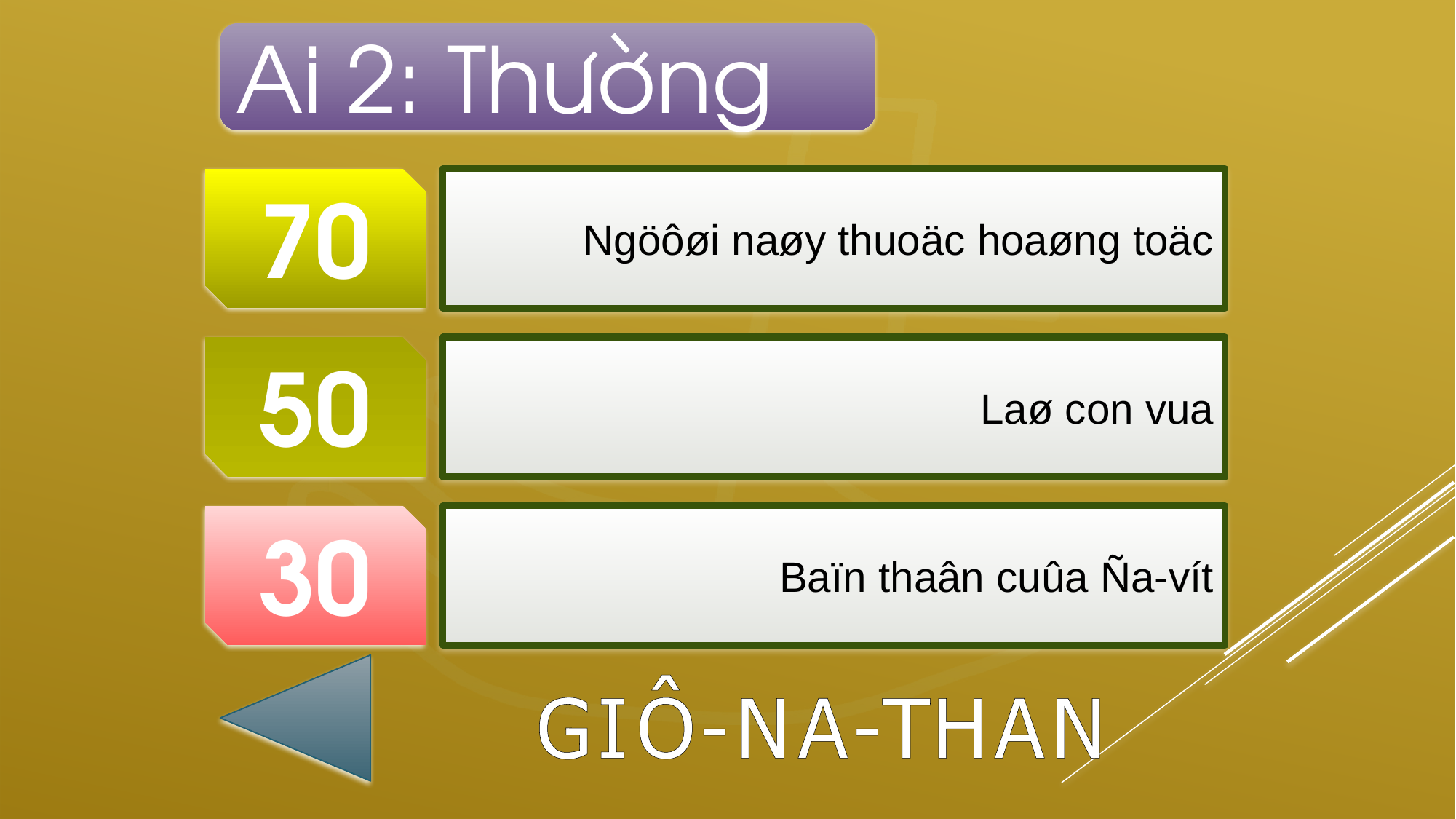

Ai 2: Thuong

Ngöôøi naøy thuoäc hoaøng toäc
70
Laø con vua
50
Baïn thaân cuûa Ña-vít
30

GIÔ-NA-THAN